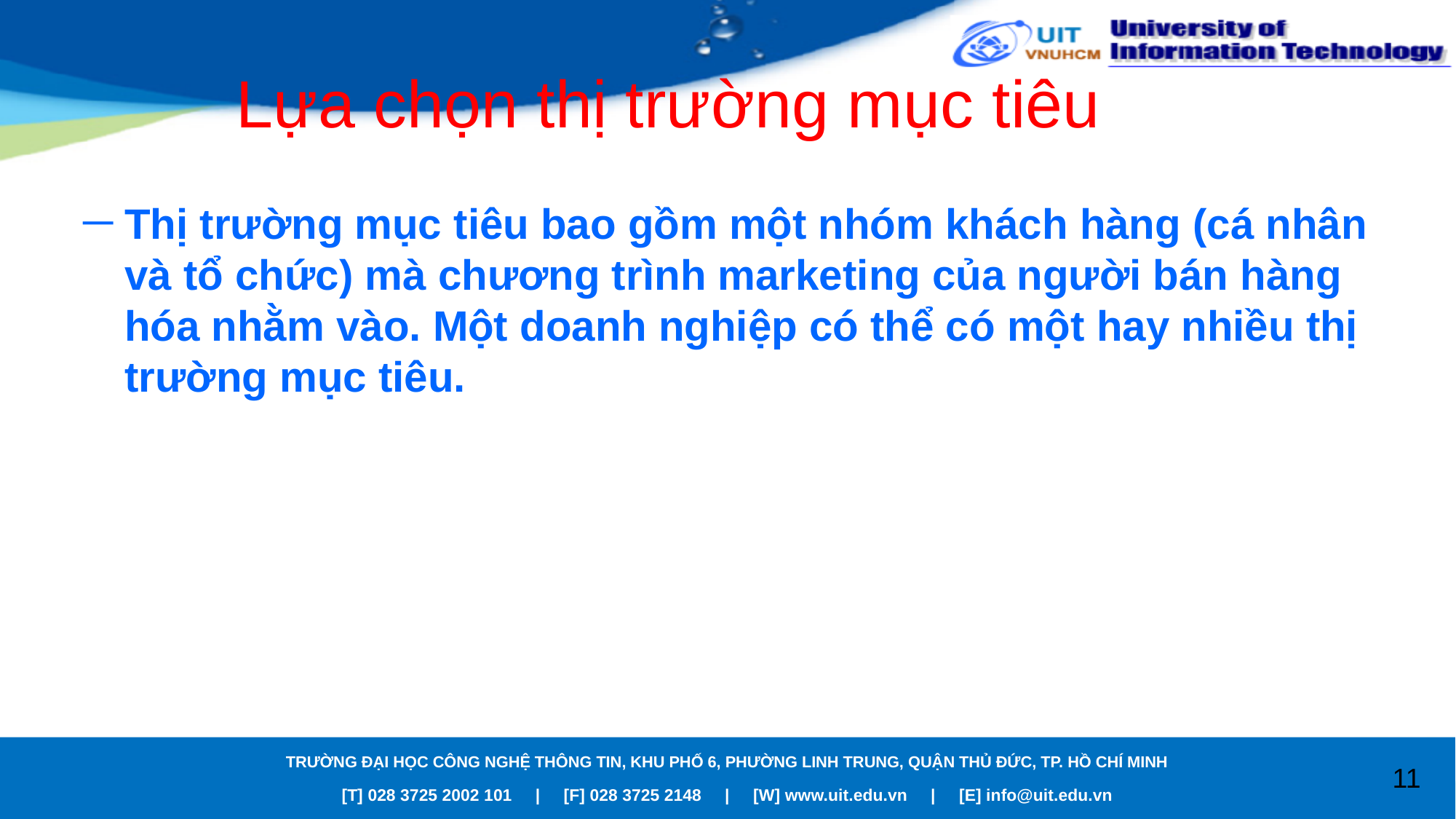

# Lựa chọn thị trường mục tiêu
Thị trường mục tiêu bao gồm một nhóm khách hàng (cá nhân và tổ chức) mà chương trình marketing của người bán hàng hóa nhằm vào. Một doanh nghiệp có thể có một hay nhiều thị trường mục tiêu.